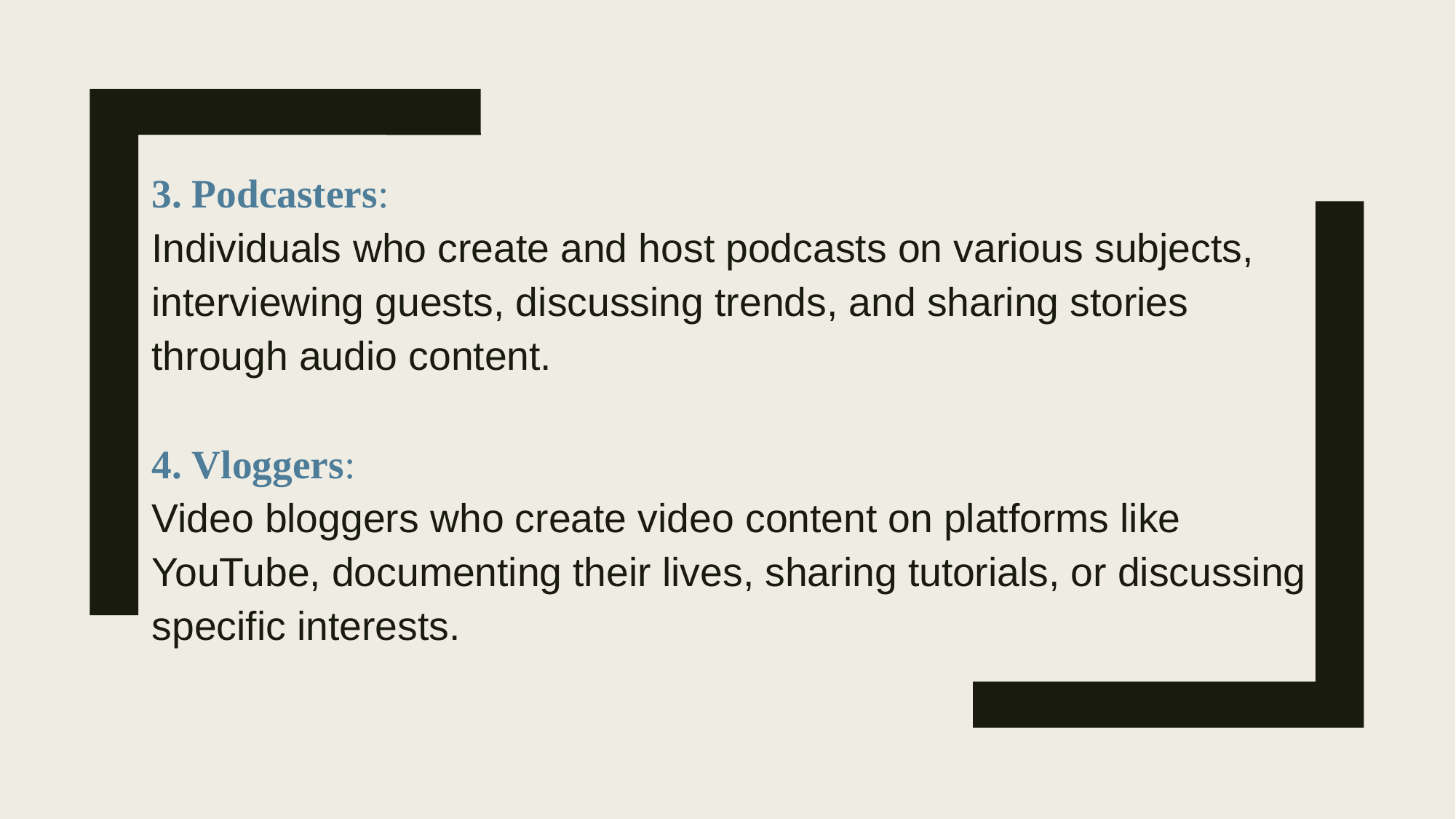

3. Podcasters:
Individuals who create and host podcasts on various subjects, interviewing guests, discussing trends, and sharing stories through audio content.

4. Vloggers:
Video bloggers who create video content on platforms like YouTube, documenting their lives, sharing tutorials, or discussing specific interests.